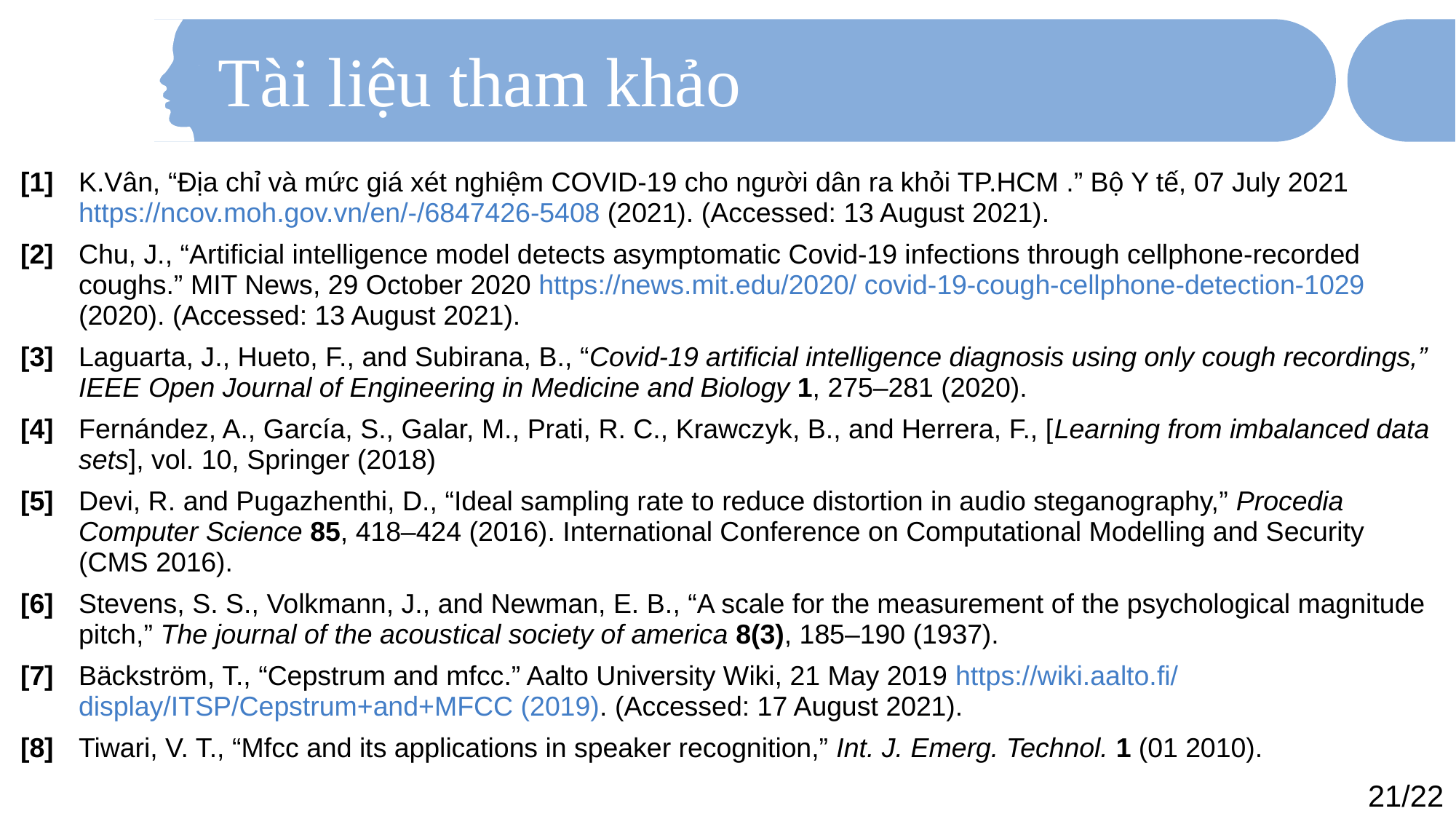

Tài liệu tham khảo
|  |  |
| --- | --- |
| [1] | K.Vân, “Địa chỉ và mức giá xét nghiệm COVID-19 cho người dân ra khỏi TP.HCM .” Bộ Y tế, 07 July 2021 https://ncov.moh.gov.vn/en/-/6847426-5408 (2021). (Accessed: 13 August 2021). |
| [2] | Chu, J., “Artificial intelligence model detects asymptomatic Covid-19 infections through cellphone-recorded coughs.” MIT News, 29 October 2020 https://news.mit.edu/2020/ covid-19-cough-cellphone-detection-1029 (2020). (Accessed: 13 August 2021). |
| [3] | Laguarta, J., Hueto, F., and Subirana, B., “Covid-19 artificial intelligence diagnosis using only cough recordings,” IEEE Open Journal of Engineering in Medicine and Biology 1, 275–281 (2020). |
| [4] | Fernández, A., García, S., Galar, M., Prati, R. C., Krawczyk, B., and Herrera, F., [Learning from imbalanced data sets], vol. 10, Springer (2018) |
| [5] | Devi, R. and Pugazhenthi, D., “Ideal sampling rate to reduce distortion in audio steganography,” Procedia Computer Science 85, 418–424 (2016). International Conference on Computational Modelling and Security (CMS 2016). |
| [6] | Stevens, S. S., Volkmann, J., and Newman, E. B., “A scale for the measurement of the psychological magnitude pitch,” The journal of the acoustical society of america 8(3), 185–190 (1937). |
| [7] | Bäckström, T., “Cepstrum and mfcc.” Aalto University Wiki, 21 May 2019 https://wiki.aalto.fi/ display/ITSP/Cepstrum+and+MFCC (2019). (Accessed: 17 August 2021). |
| [8] | Tiwari, V. T., “Mfcc and its applications in speaker recognition,” Int. J. Emerg. Technol. 1 (01 2010). |
21/22